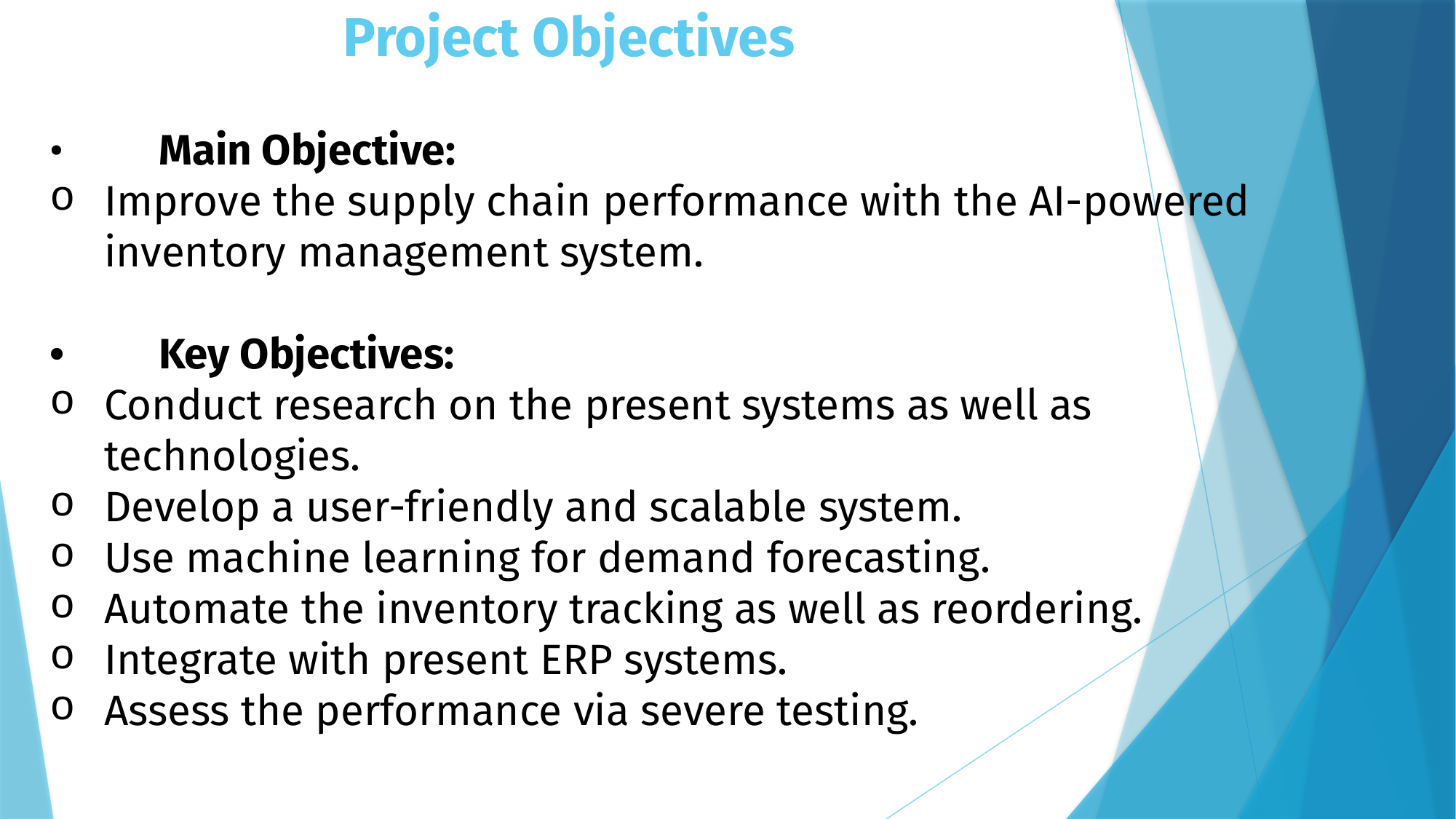

# Project Objectives
•	Main Objective:
Improve the supply chain performance with the AI-powered inventory management system.

•	Key Objectives:
Conduct research on the present systems as well as technologies.
Develop a user-friendly and scalable system.
Use machine learning for demand forecasting.
Automate the inventory tracking as well as reordering.
Integrate with present ERP systems.
Assess the performance via severe testing.